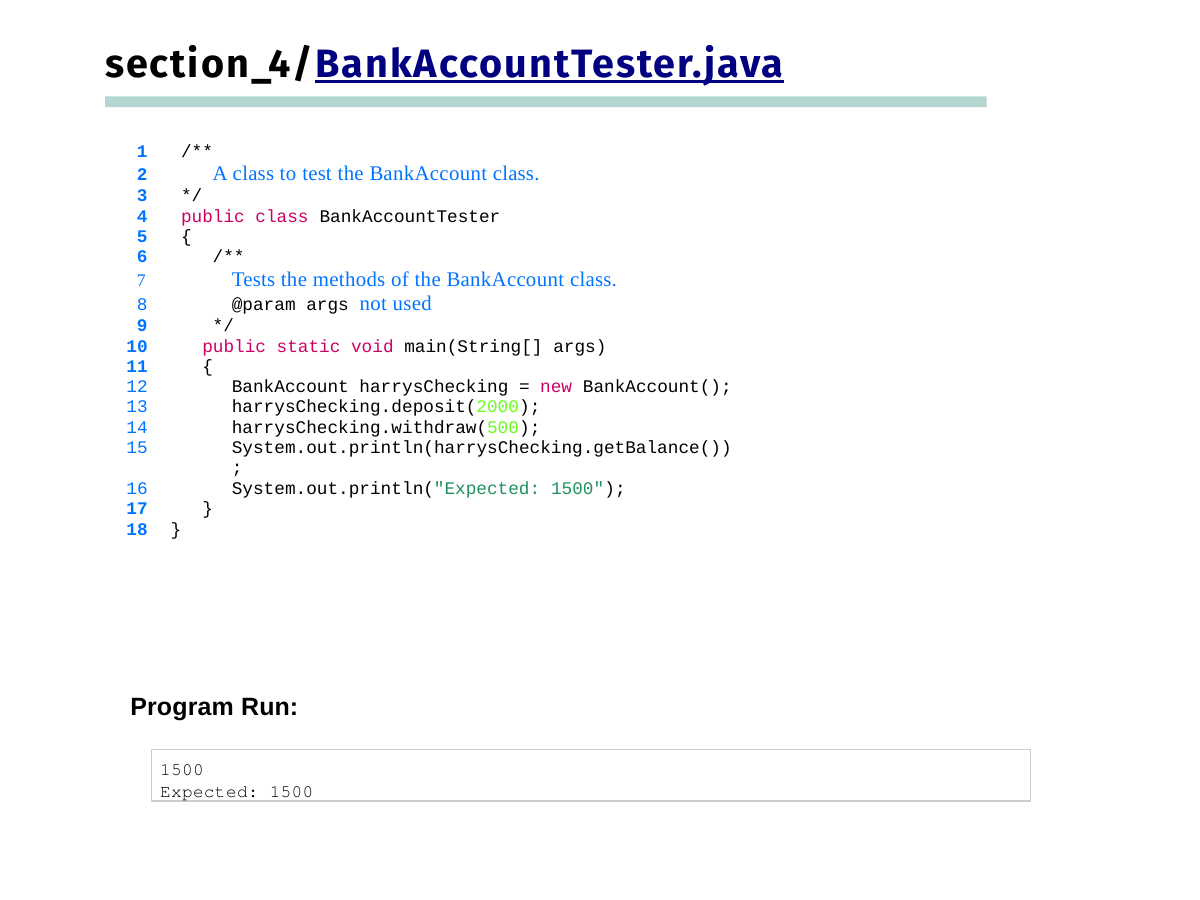

# section_4/BankAccountTester.java

1	/**
2	A class to test the BankAccount class.
3	*/
4	public class BankAccountTester
5	{
6	/**
Tests the methods of the BankAccount class.
@param args not used
9	*/
10	public static void main(String[] args)
11	{
BankAccount harrysChecking = new BankAccount();
harrysChecking.deposit(2000);
harrysChecking.withdraw(500);
System.out.println(harrysChecking.getBalance());
System.out.println("Expected: 1500");
17	}
18	}
Program Run:
1500
Expected: 1500